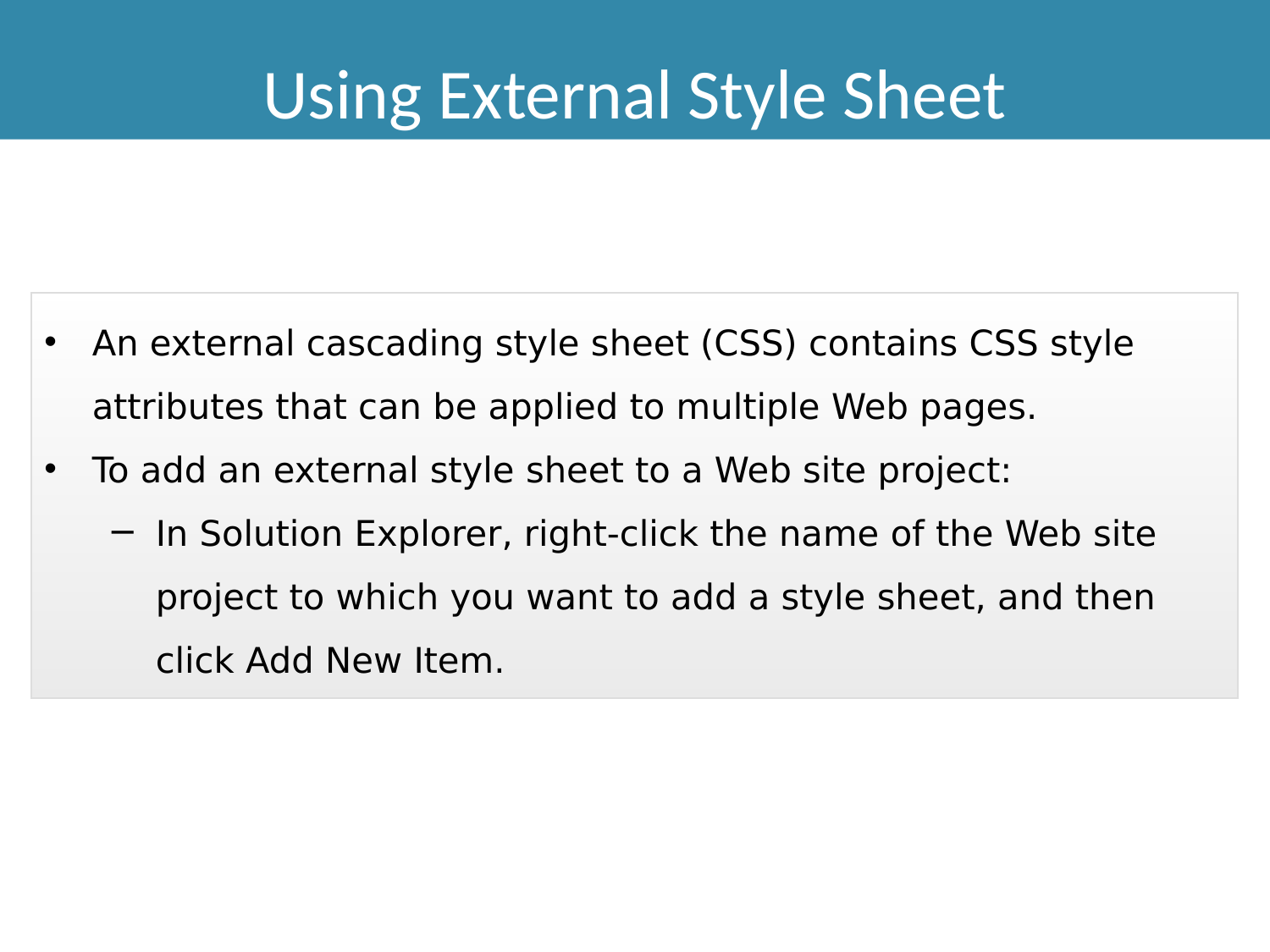

Using External Style Sheet
An external cascading style sheet (CSS) contains CSS style attributes that can be applied to multiple Web pages.
To add an external style sheet to a Web site project:
In Solution Explorer, right-click the name of the Web site project to which you want to add a style sheet, and then click Add New Item.